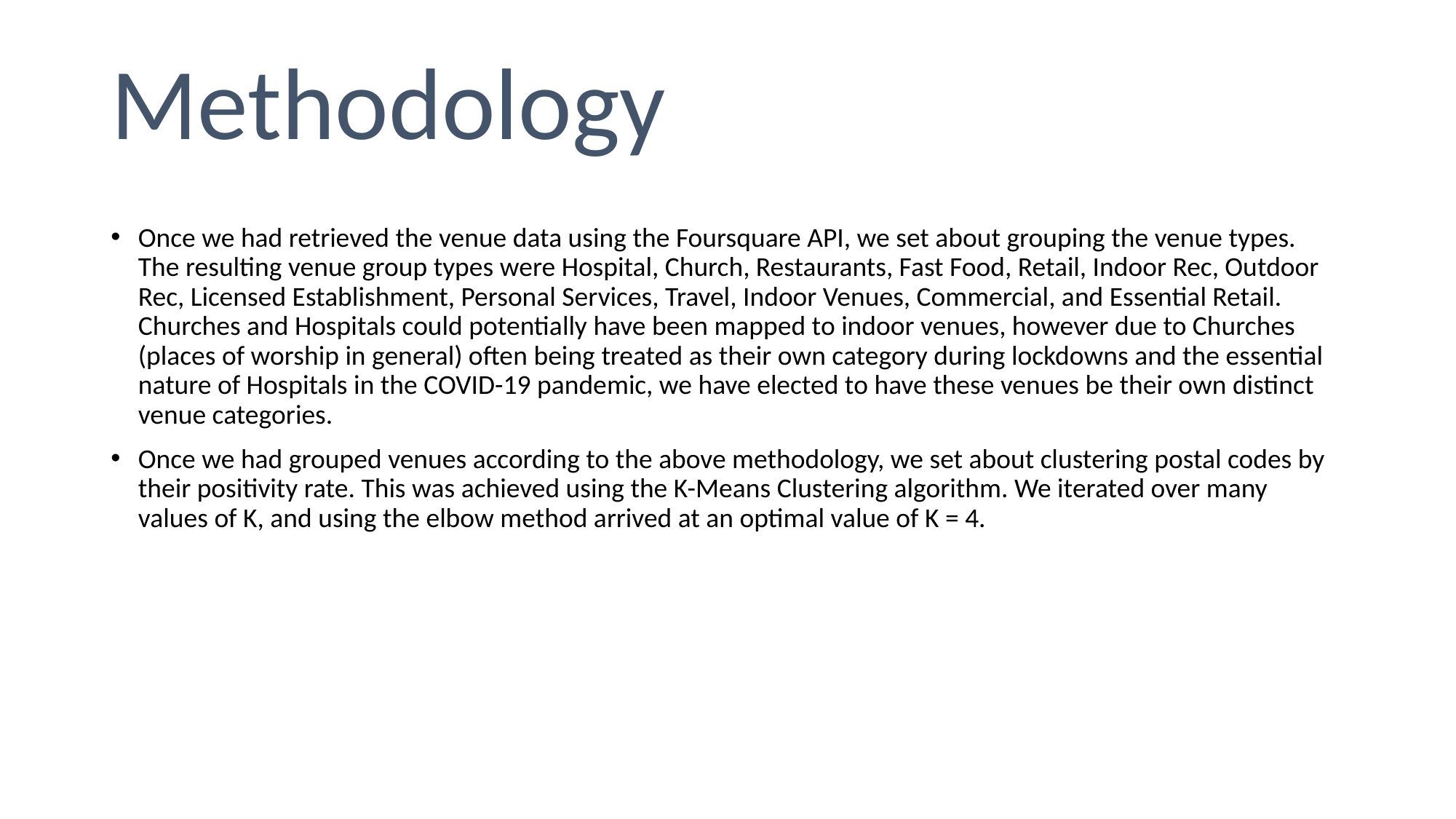

# Methodology
Once we had retrieved the venue data using the Foursquare API, we set about grouping the venue types. The resulting venue group types were Hospital, Church, Restaurants, Fast Food, Retail, Indoor Rec, Outdoor Rec, Licensed Establishment, Personal Services, Travel, Indoor Venues, Commercial, and Essential Retail. Churches and Hospitals could potentially have been mapped to indoor venues, however due to Churches (places of worship in general) often being treated as their own category during lockdowns and the essential nature of Hospitals in the COVID-19 pandemic, we have elected to have these venues be their own distinct venue categories.
Once we had grouped venues according to the above methodology, we set about clustering postal codes by their positivity rate. This was achieved using the K-Means Clustering algorithm. We iterated over many values of K, and using the elbow method arrived at an optimal value of K = 4.